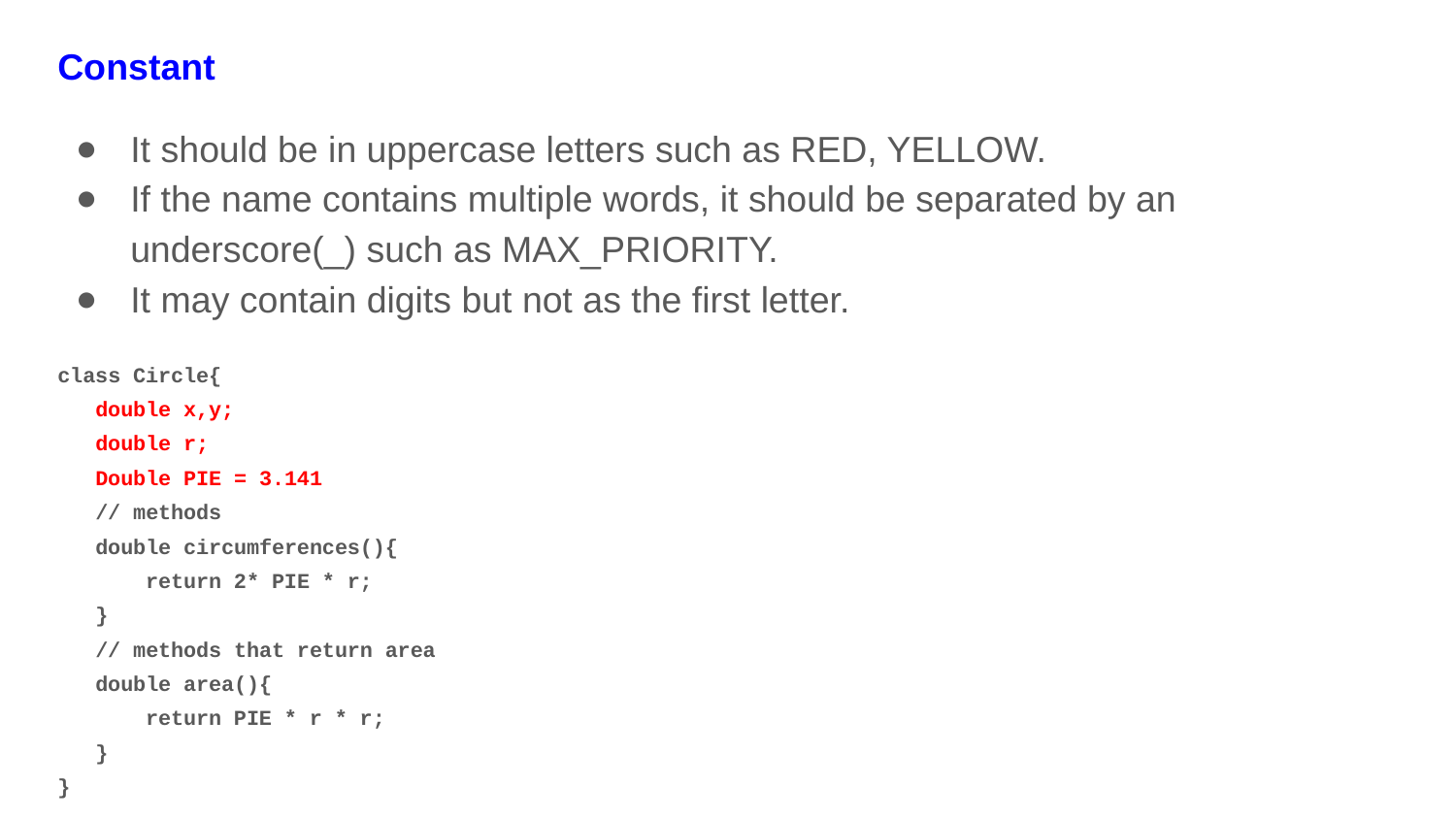

Constant
It should be in uppercase letters such as RED, YELLOW.
If the name contains multiple words, it should be separated by an underscore(_) such as MAX_PRIORITY.
It may contain digits but not as the first letter.
class Circle{
   double x,y;
   double r;
   Double PIE = 3.141
   // methods
   double circumferences(){
       return 2* PIE * r;
   }
   // methods that return area
   double area(){
       return PIE * r * r;
   }
}